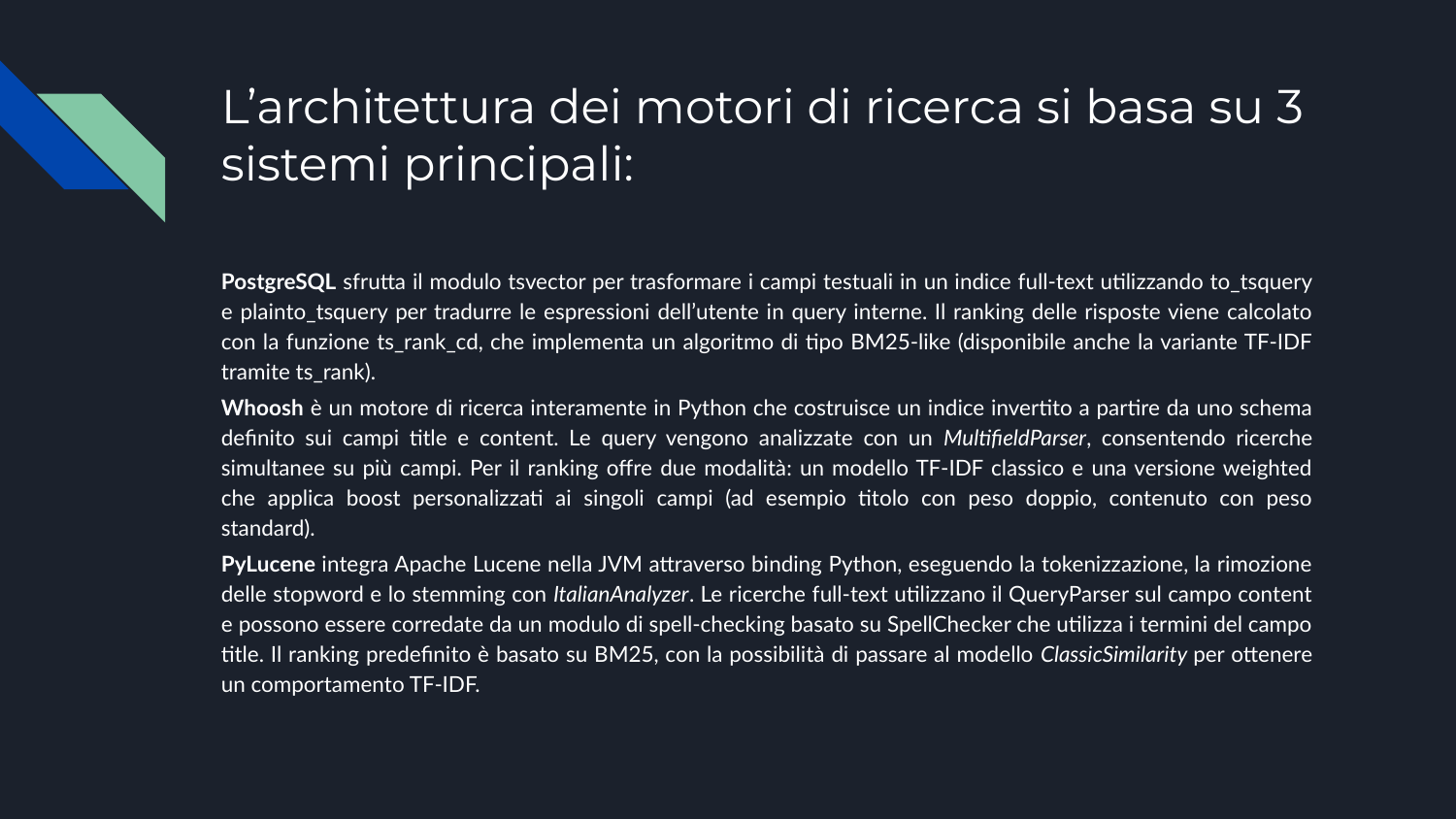

# L’architettura dei motori di ricerca si basa su 3 sistemi principali:
PostgreSQL sfrutta il modulo tsvector per trasformare i campi testuali in un indice full-text utilizzando to_tsquery e plainto_tsquery per tradurre le espressioni dell’utente in query interne. Il ranking delle risposte viene calcolato con la funzione ts_rank_cd, che implementa un algoritmo di tipo BM25-like (disponibile anche la variante TF-IDF tramite ts_rank).
Whoosh è un motore di ricerca interamente in Python che costruisce un indice invertito a partire da uno schema definito sui campi title e content. Le query vengono analizzate con un MultifieldParser, consentendo ricerche simultanee su più campi. Per il ranking offre due modalità: un modello TF-IDF classico e una versione weighted che applica boost personalizzati ai singoli campi (ad esempio titolo con peso doppio, contenuto con peso standard).
PyLucene integra Apache Lucene nella JVM attraverso binding Python, eseguendo la tokenizzazione, la rimozione delle stopword e lo stemming con ItalianAnalyzer. Le ricerche full-text utilizzano il QueryParser sul campo content e possono essere corredate da un modulo di spell-checking basato su SpellChecker che utilizza i termini del campo title. Il ranking predefinito è basato su BM25, con la possibilità di passare al modello ClassicSimilarity per ottenere un comportamento TF-IDF.